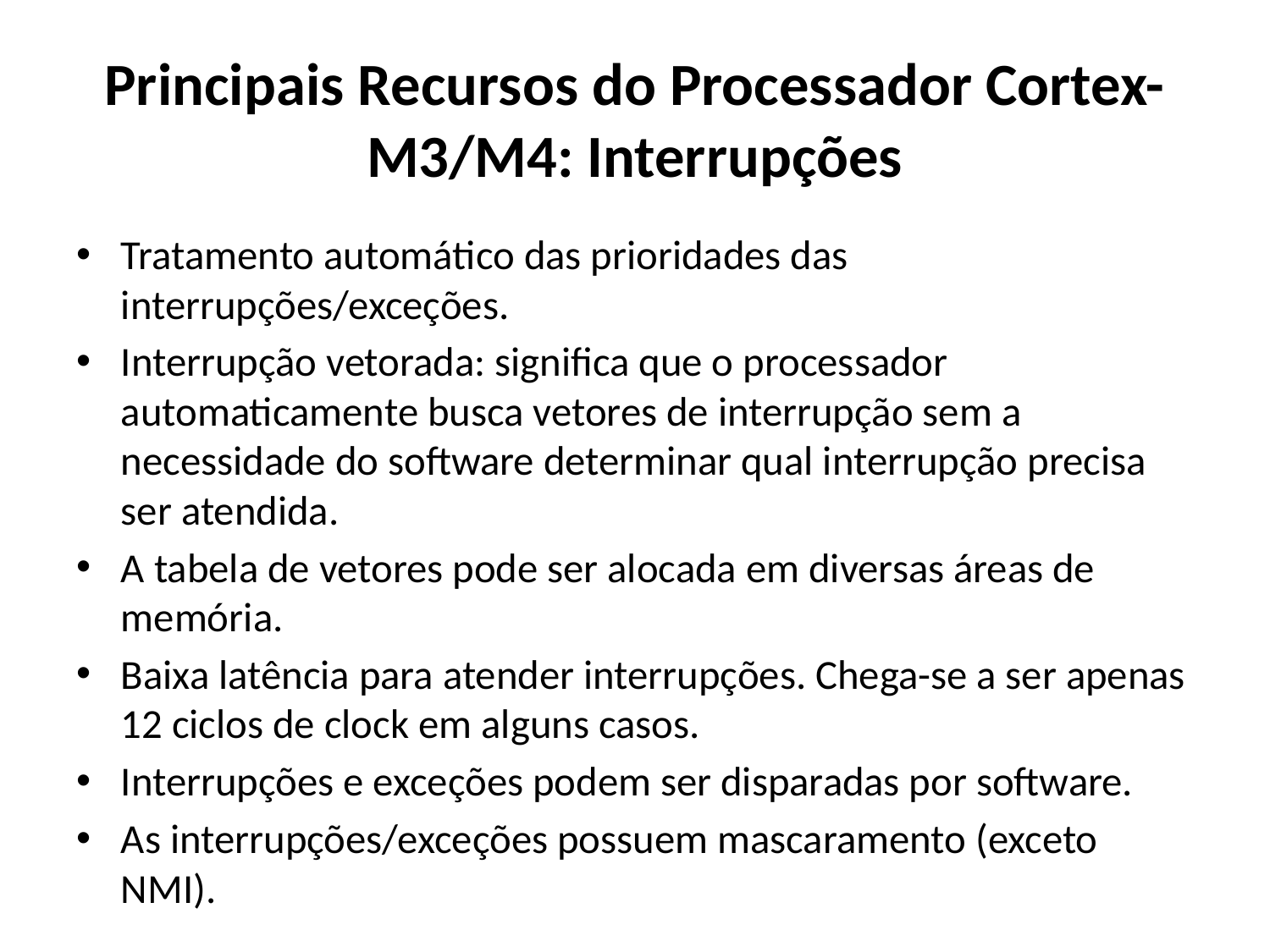

# Principais Recursos do Processador Cortex-M3/M4: Interrupções
Tratamento automático das prioridades das interrupções/exceções.
Interrupção vetorada: significa que o processador automaticamente busca vetores de interrupção sem a necessidade do software determinar qual interrupção precisa ser atendida.
A tabela de vetores pode ser alocada em diversas áreas de memória.
Baixa latência para atender interrupções. Chega-se a ser apenas 12 ciclos de clock em alguns casos.
Interrupções e exceções podem ser disparadas por software.
As interrupções/exceções possuem mascaramento (exceto NMI).